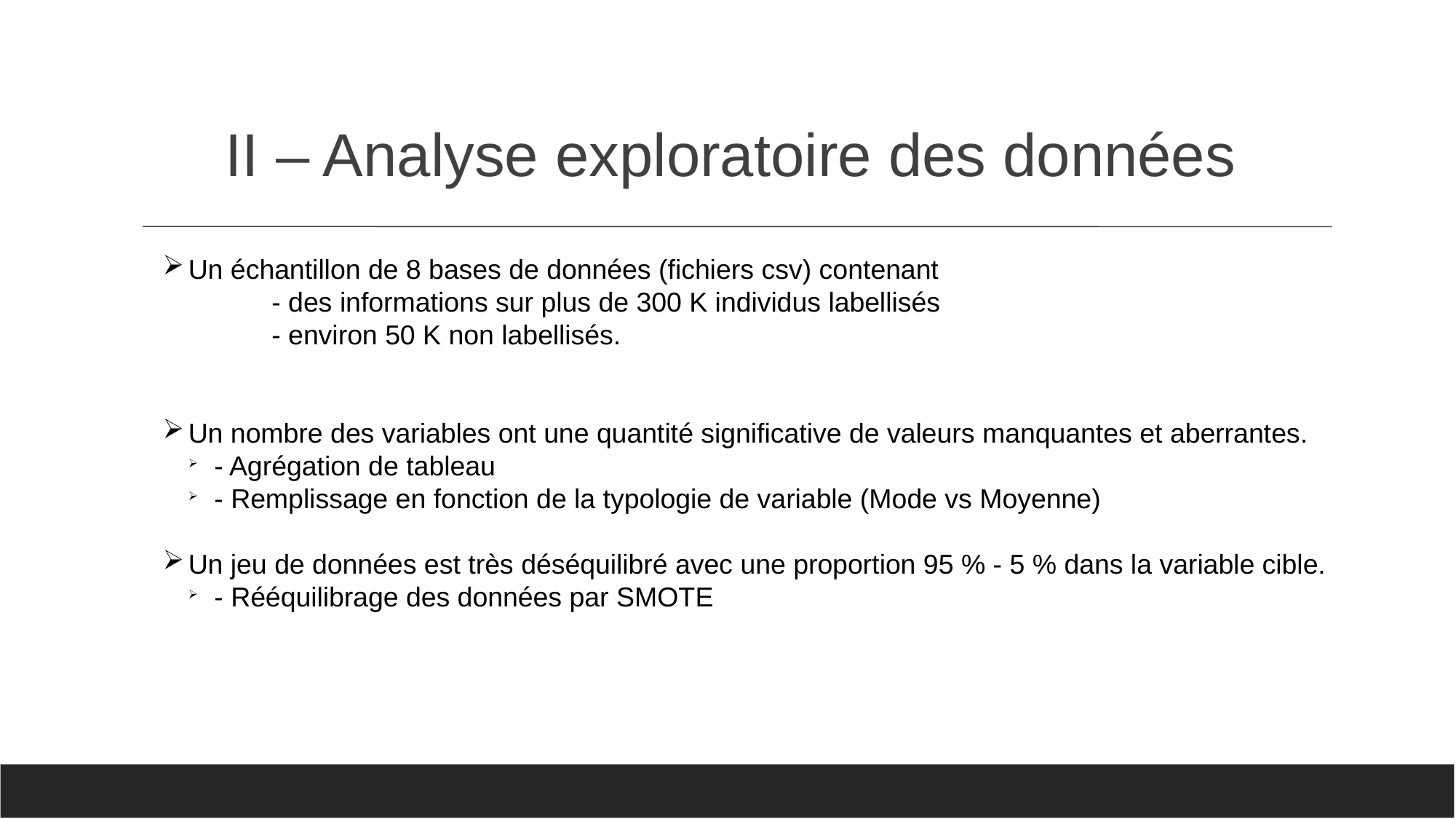

II – Analyse exploratoire des données
Un échantillon de 8 bases de données (fichiers csv) contenant
	- des informations sur plus de 300 K individus labellisés
	- environ 50 K non labellisés.

Un nombre des variables ont une quantité significative de valeurs manquantes et aberrantes.
- Agrégation de tableau
- Remplissage en fonction de la typologie de variable (Mode vs Moyenne)

Un jeu de données est très déséquilibré avec une proportion 95 % - 5 % dans la variable cible.
- Rééquilibrage des données par SMOTE